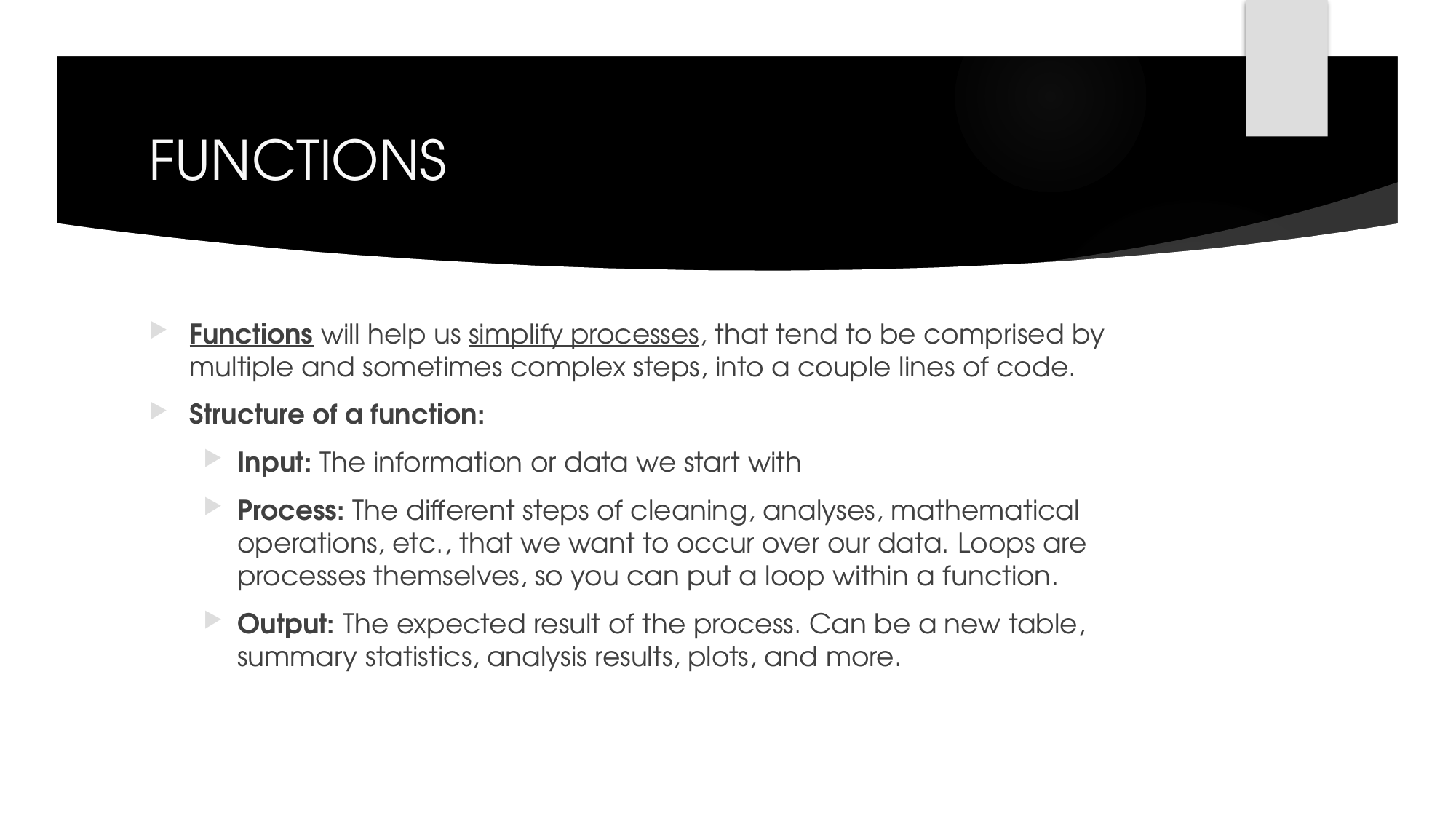

# FUNCTIONS
Functions will help us simplify processes, that tend to be comprised by multiple and sometimes complex steps, into a couple lines of code.
Structure of a function:
Input: The information or data we start with
Process: The different steps of cleaning, analyses, mathematical operations, etc., that we want to occur over our data. Loops are processes themselves, so you can put a loop within a function.
Output: The expected result of the process. Can be a new table, summary statistics, analysis results, plots, and more.